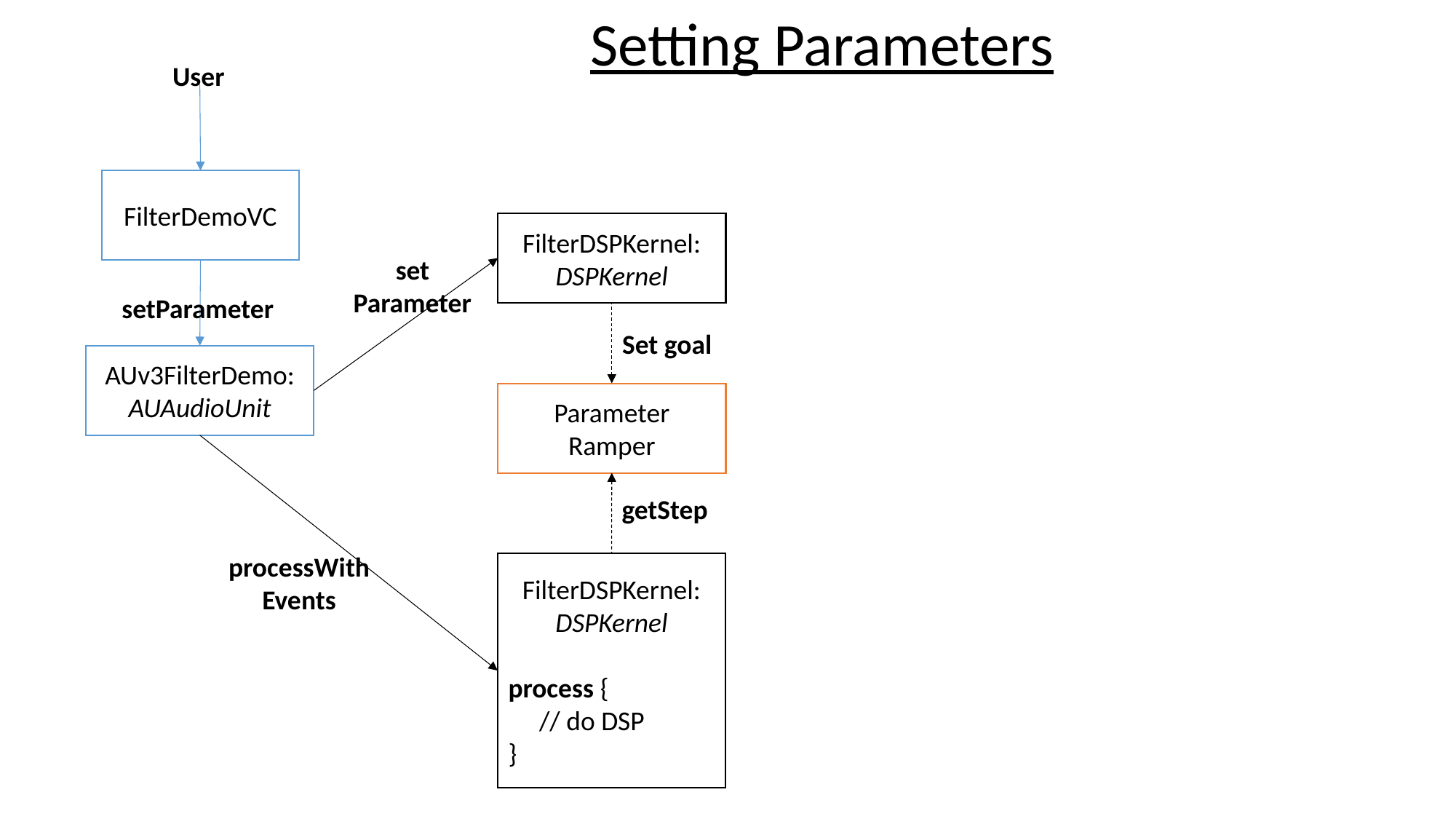

Setting Parameters
User
FilterDemoVC
FilterDSPKernel: DSPKernel
set Parameter
setParameter
Set goal
AUv3FilterDemo: AUAudioUnit
Parameter Ramper
getStep
processWithEvents
FilterDSPKernel: DSPKernel

process {
     // do DSP
}